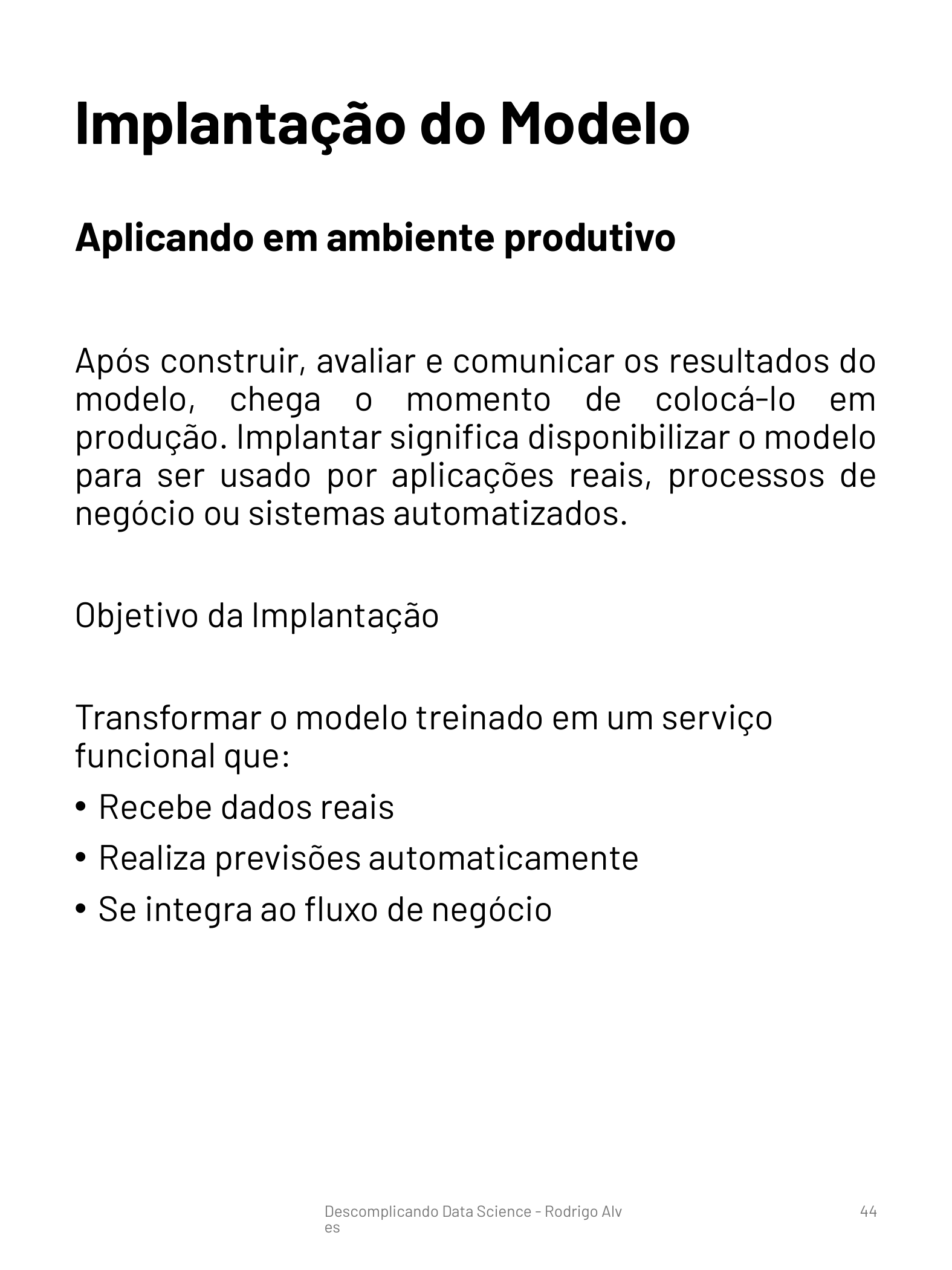

# Implantação do Modelo
Aplicando em ambiente produtivo
Após construir, avaliar e comunicar os resultados do modelo, chega o momento de colocá-lo em produção. Implantar significa disponibilizar o modelo para ser usado por aplicações reais, processos de negócio ou sistemas automatizados.

Objetivo da Implantação

Transformar o modelo treinado em um serviço funcional que:
Recebe dados reais
Realiza previsões automaticamente
Se integra ao fluxo de negócio

Descomplicando Data Science - Rodrigo Alves
44